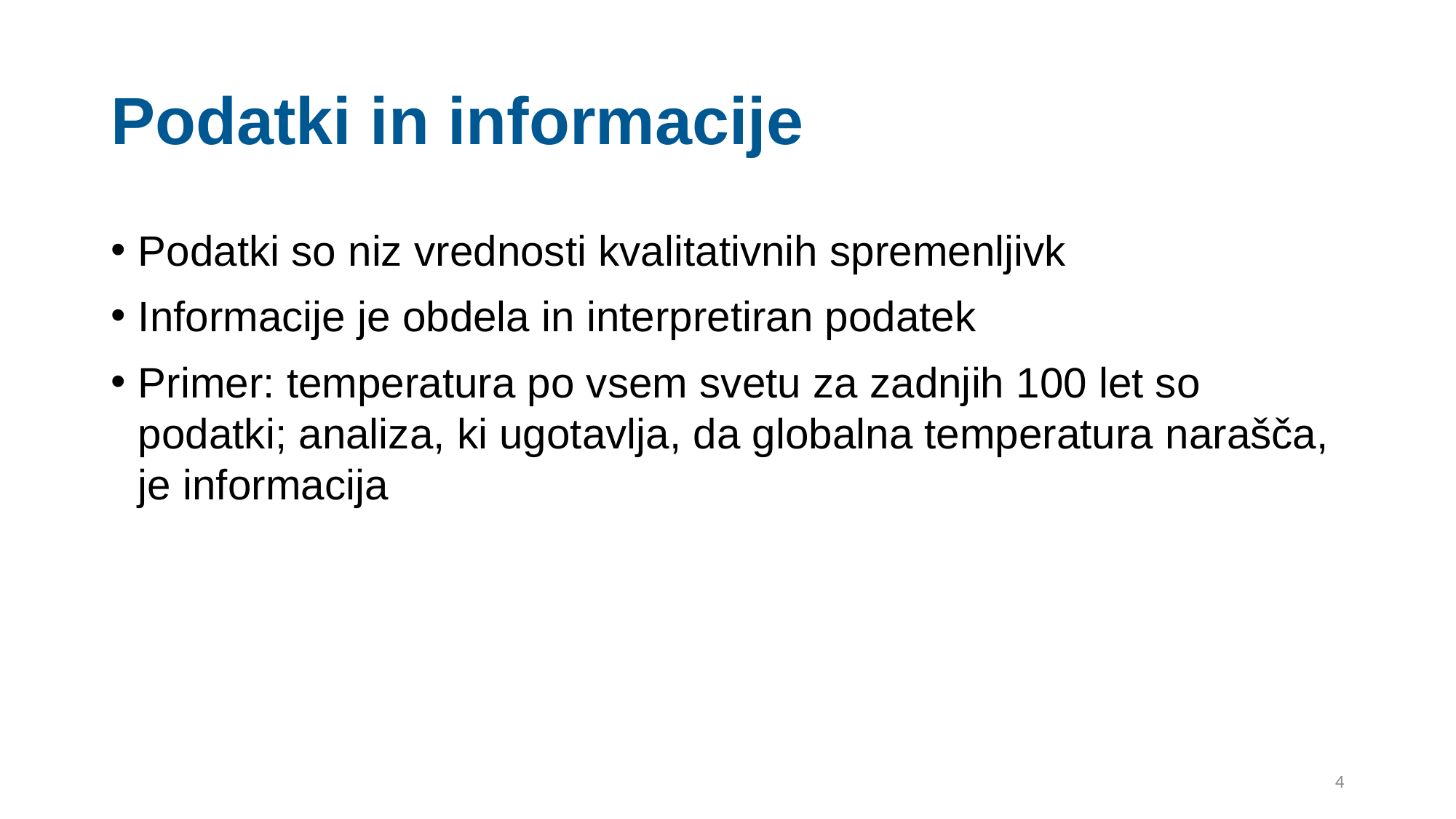

# Podatki in informacije
Podatki so niz vrednosti kvalitativnih spremenljivk
Informacije je obdela in interpretiran podatek
Primer: temperatura po vsem svetu za zadnjih 100 let so podatki; analiza, ki ugotavlja, da globalna temperatura narašča, je informacija
4